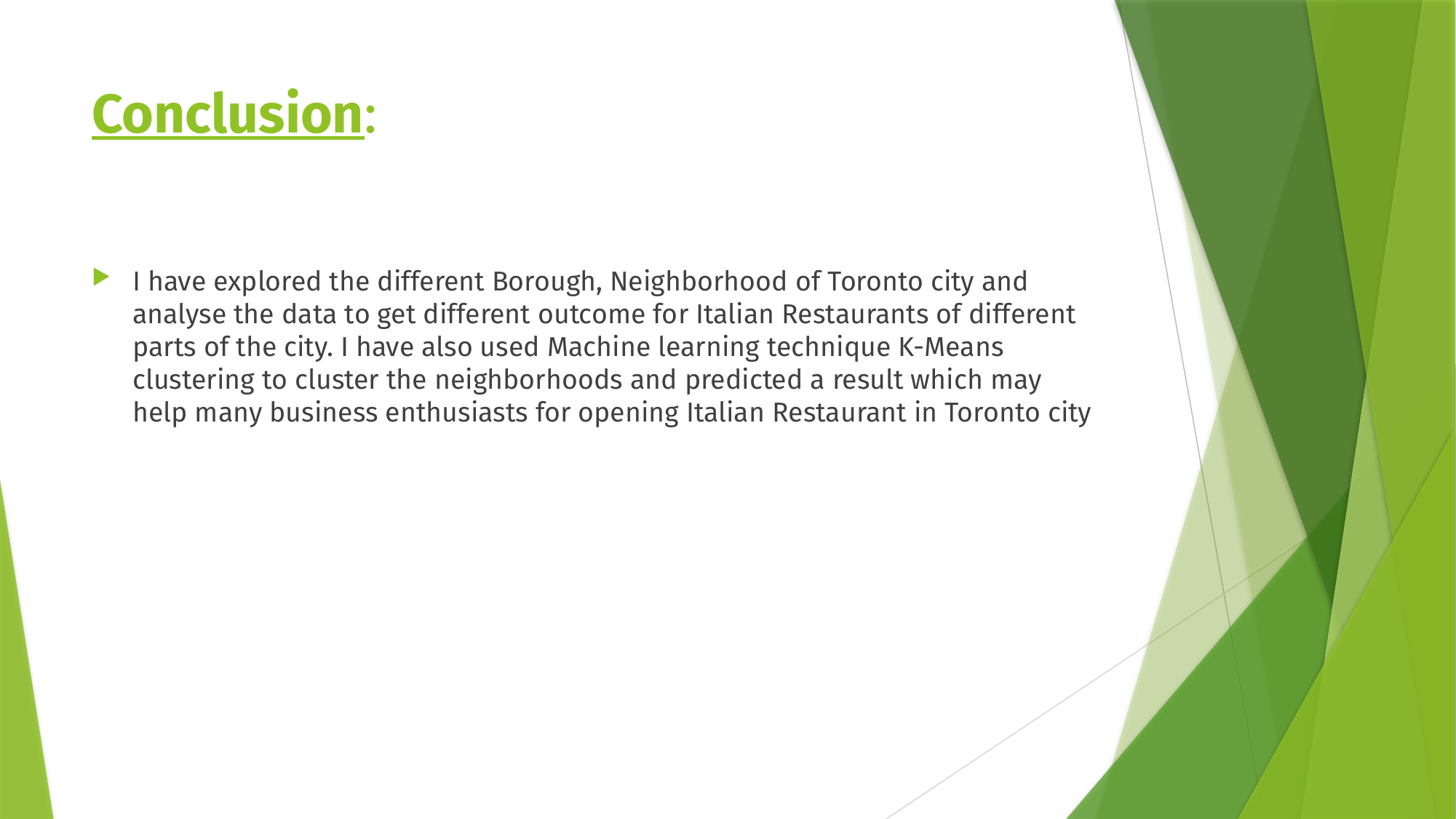

# Conclusion:
I have explored the different Borough, Neighborhood of Toronto city and analyse the data to get different outcome for Italian Restaurants of different parts of the city. I have also used Machine learning technique K-Means clustering to cluster the neighborhoods and predicted a result which may help many business enthusiasts for opening Italian Restaurant in Toronto city